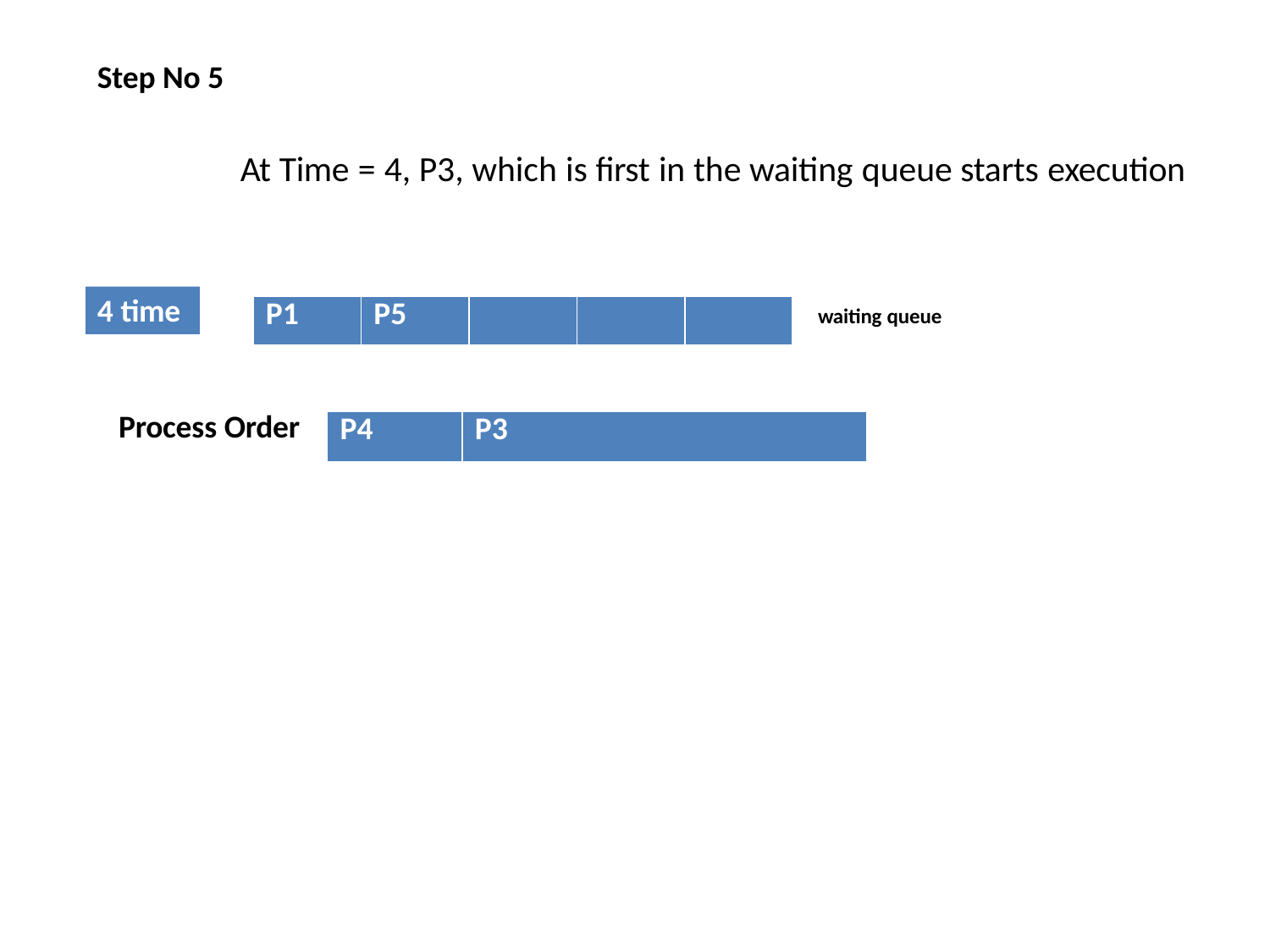

# Step No 5
At Time = 4, P3, which is first in the waiting queue starts execution

4 time
| P1 | P5 |  |  |  |
| --- | --- | --- | --- | --- |
waiting queue
Process Order
| P4 | P3 |
| --- | --- |